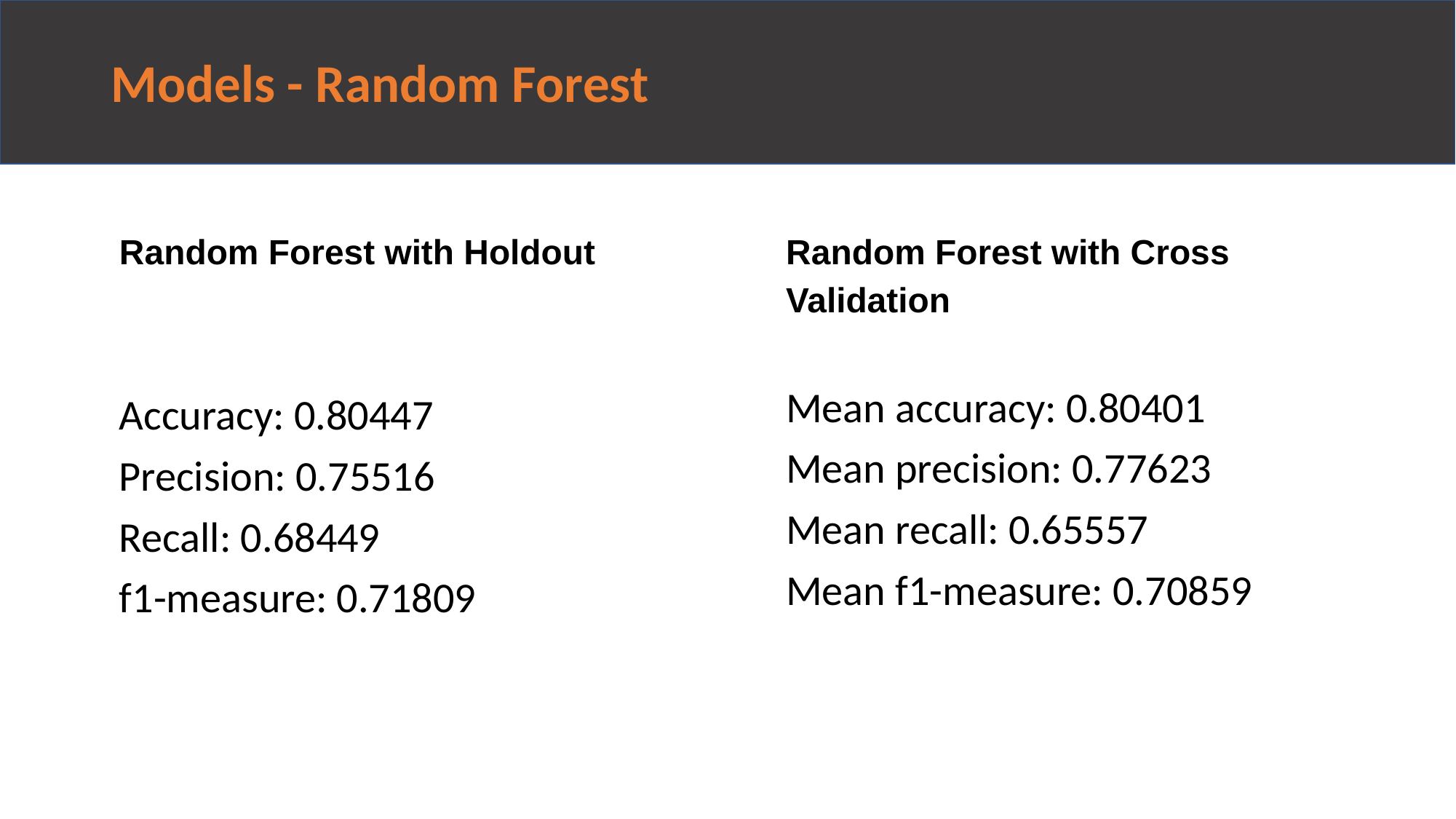

Models - Random Forest
# EDA - AGE - TO EDIT!
Random Forest with Holdout

Accuracy: 0.80447
Precision: 0.75516
Recall: 0.68449
f1-measure: 0.71809
Random Forest with Cross Validation
Mean accuracy: 0.80401
Mean precision: 0.77623
Mean recall: 0.65557
Mean f1-measure: 0.70859